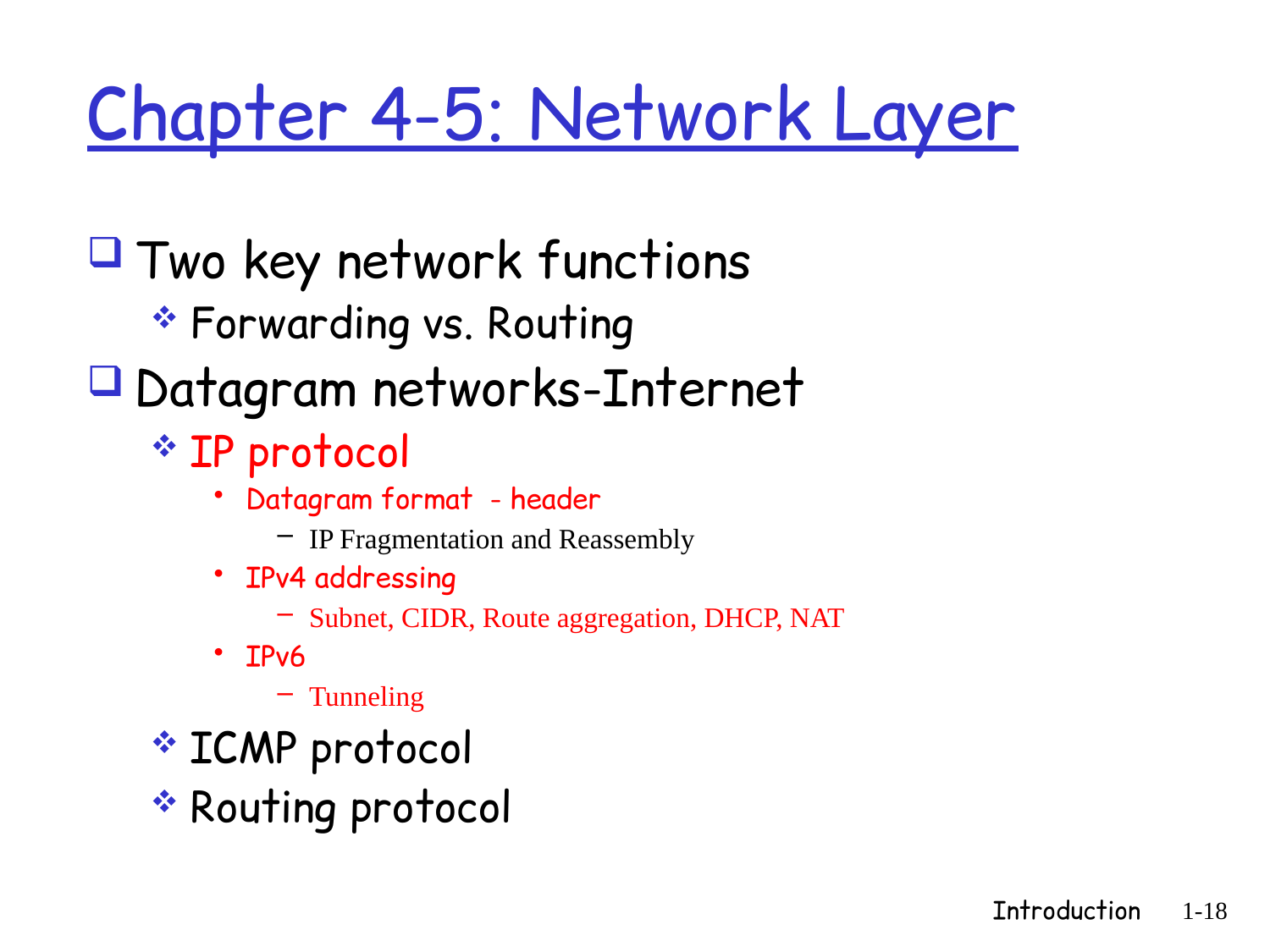

# Chapter 4-5: Network Layer
Two key network functions
Forwarding vs. Routing
Datagram networks-Internet
IP protocol
Datagram format  - header
IP Fragmentation and Reassembly
IPv4 addressing
Subnet, CIDR, Route aggregation, DHCP, NAT
IPv6
Tunneling
ICMP protocol
Routing protocol

 Introduction
1-18